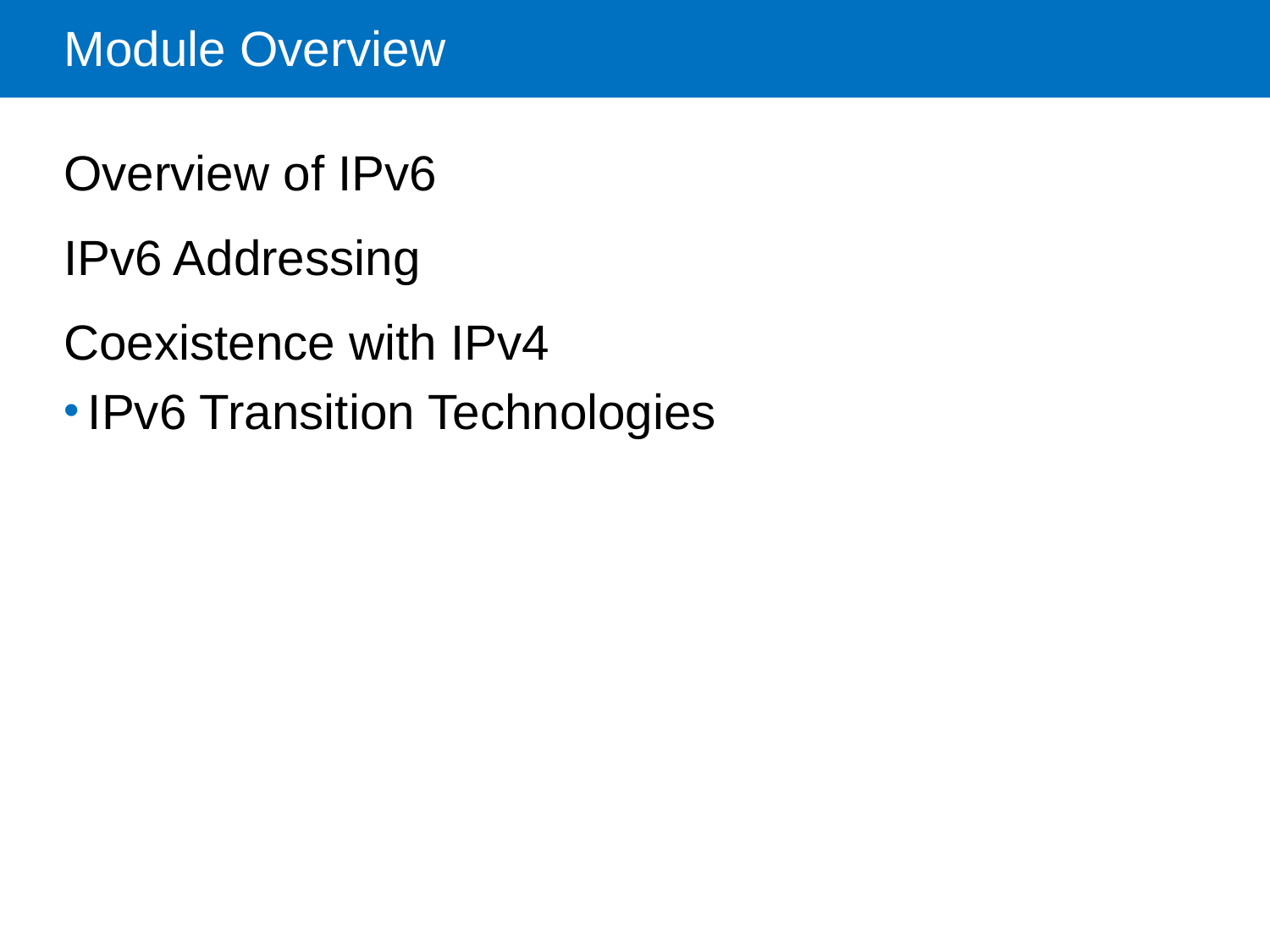

# Module Overview
Overview of IPv6
IPv6 Addressing
Coexistence with IPv4
IPv6 Transition Technologies